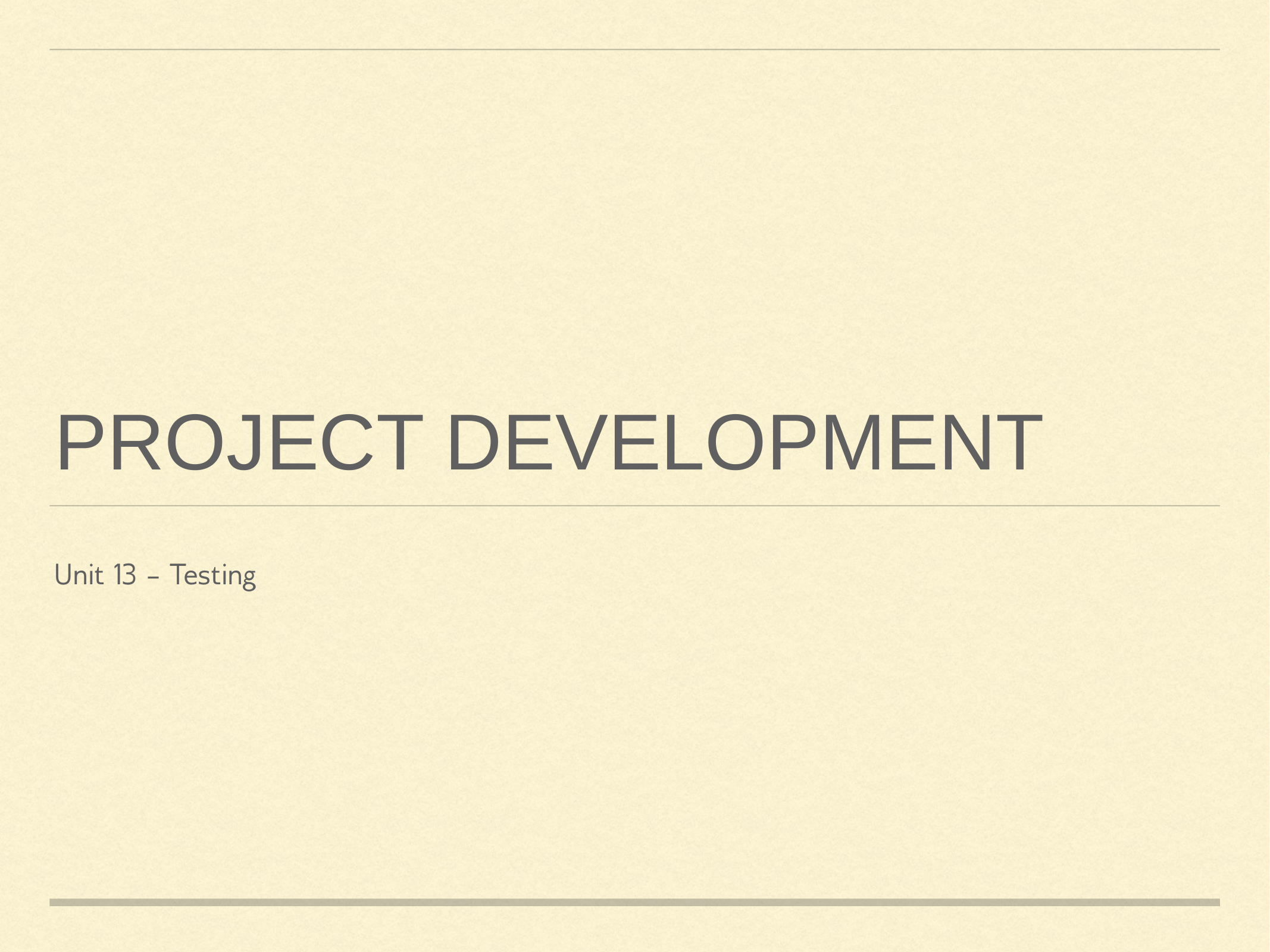

# Project Development
Unit 13 – Testing